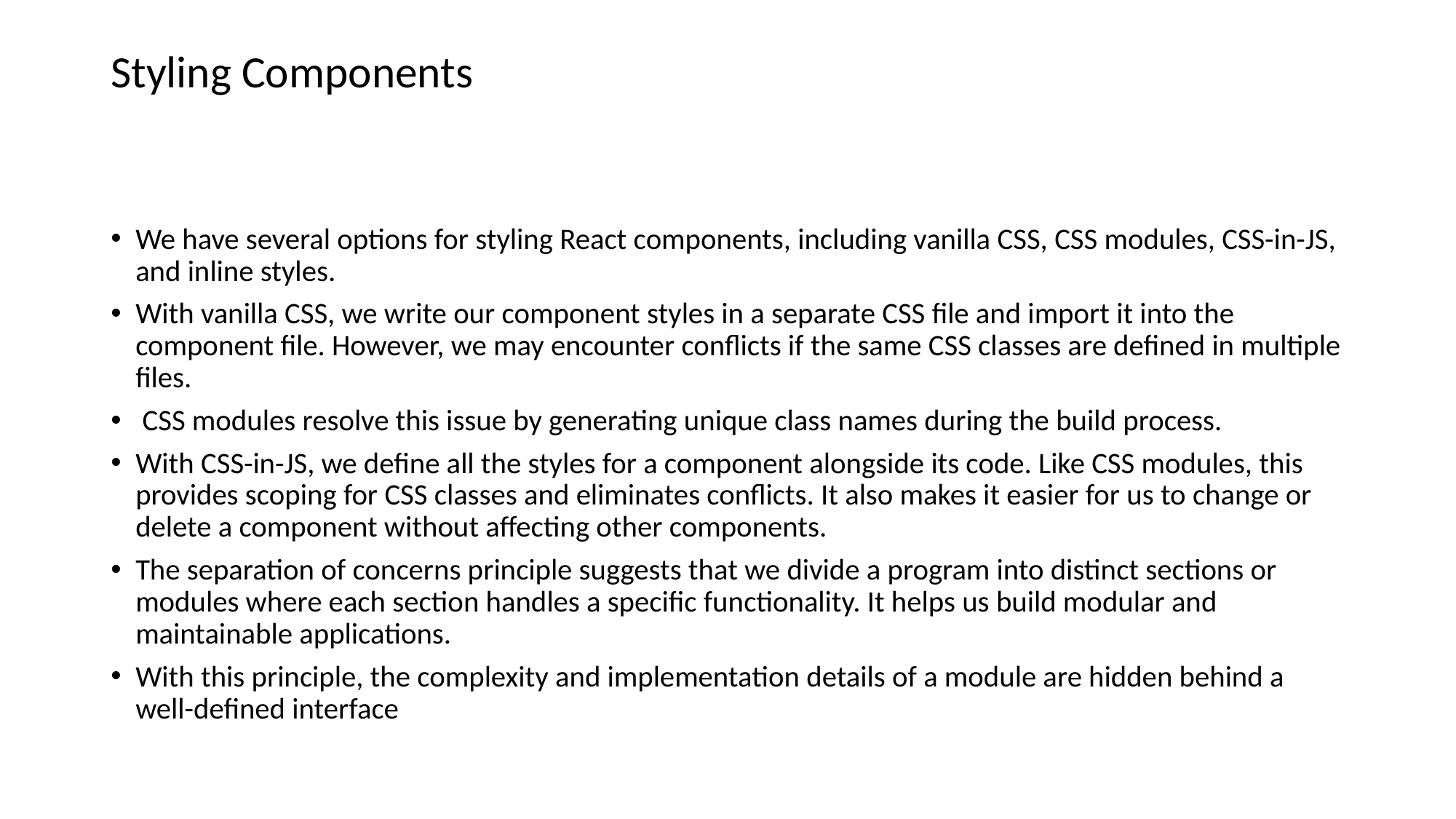

# Styling Components
We have several options for styling React components, including vanilla CSS, CSS modules, CSS-in-JS, and inline styles.
With vanilla CSS, we write our component styles in a separate CSS file and import it into the component file. However, we may encounter conflicts if the same CSS classes are defined in multiple files.
 CSS modules resolve this issue by generating unique class names during the build process.
With CSS-in-JS, we define all the styles for a component alongside its code. Like CSS modules, this provides scoping for CSS classes and eliminates conflicts. It also makes it easier for us to change or delete a component without affecting other components.
The separation of concerns principle suggests that we divide a program into distinct sections or modules where each section handles a specific functionality. It helps us build modular and maintainable applications.
With this principle, the complexity and implementation details of a module are hidden behind a well-defined interface